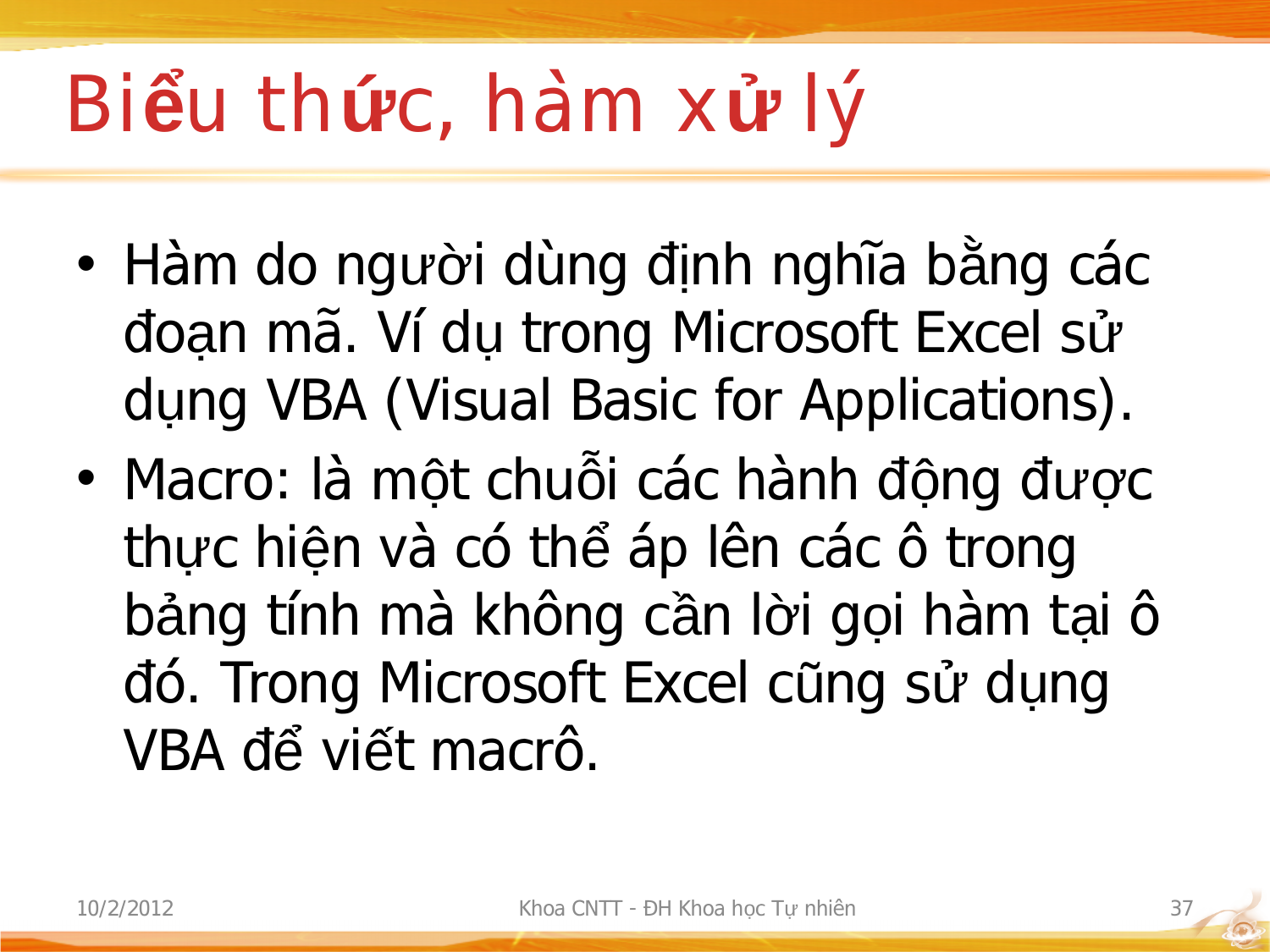

# Biểu thức, hàm xử lý
Hàm do người dùng định nghĩa bằng các đoạn mã. Ví dụ trong Microsoft Excel sử dụng VBA (Visual Basic for Applications).
Macro: là một chuỗi các hành động được thực hiện và có thể áp lên các ô trong bảng tính mà không cần lời gọi hàm tại ô đó. Trong Microsoft Excel cũng sử dụng VBA để viết macrô.
10/2/2012
Khoa CNTT - ĐH Khoa học Tự nhiên
37